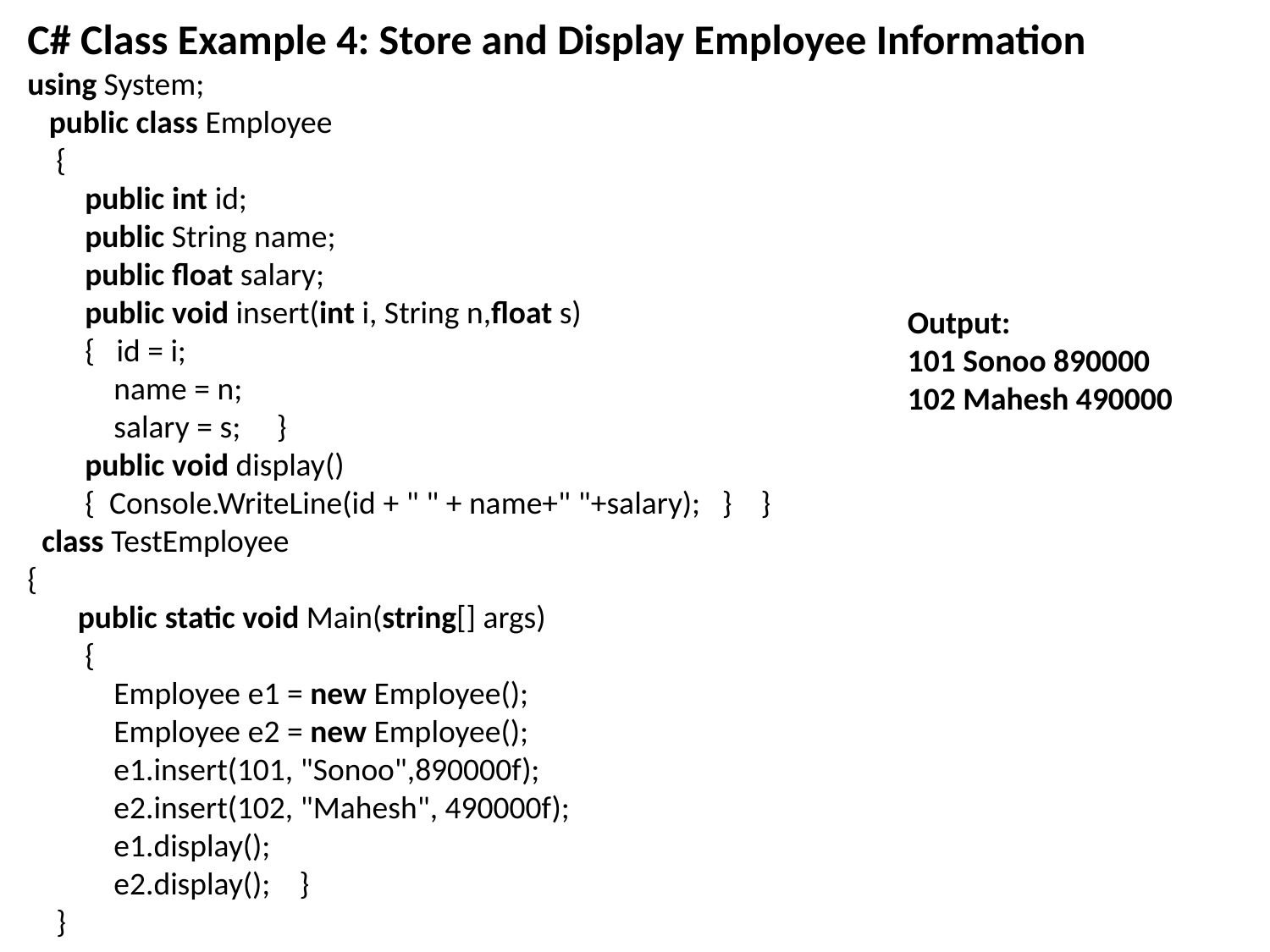

C# Class Example 4: Store and Display Employee Information
using System;
   public class Employee
    {
        public int id;
        public String name;
        public float salary;
        public void insert(int i, String n,float s)
        {   id = i;
            name = n;
            salary = s;     }
        public void display()
        {  Console.WriteLine(id + " " + name+" "+salary);   }    }
  class TestEmployee
{
       public static void Main(string[] args)
        {
            Employee e1 = new Employee();
            Employee e2 = new Employee();
            e1.insert(101, "Sonoo",890000f);
            e2.insert(102, "Mahesh", 490000f);
            e1.display();
            e2.display();    }
    }
Output:
101 Sonoo 890000
102 Mahesh 490000